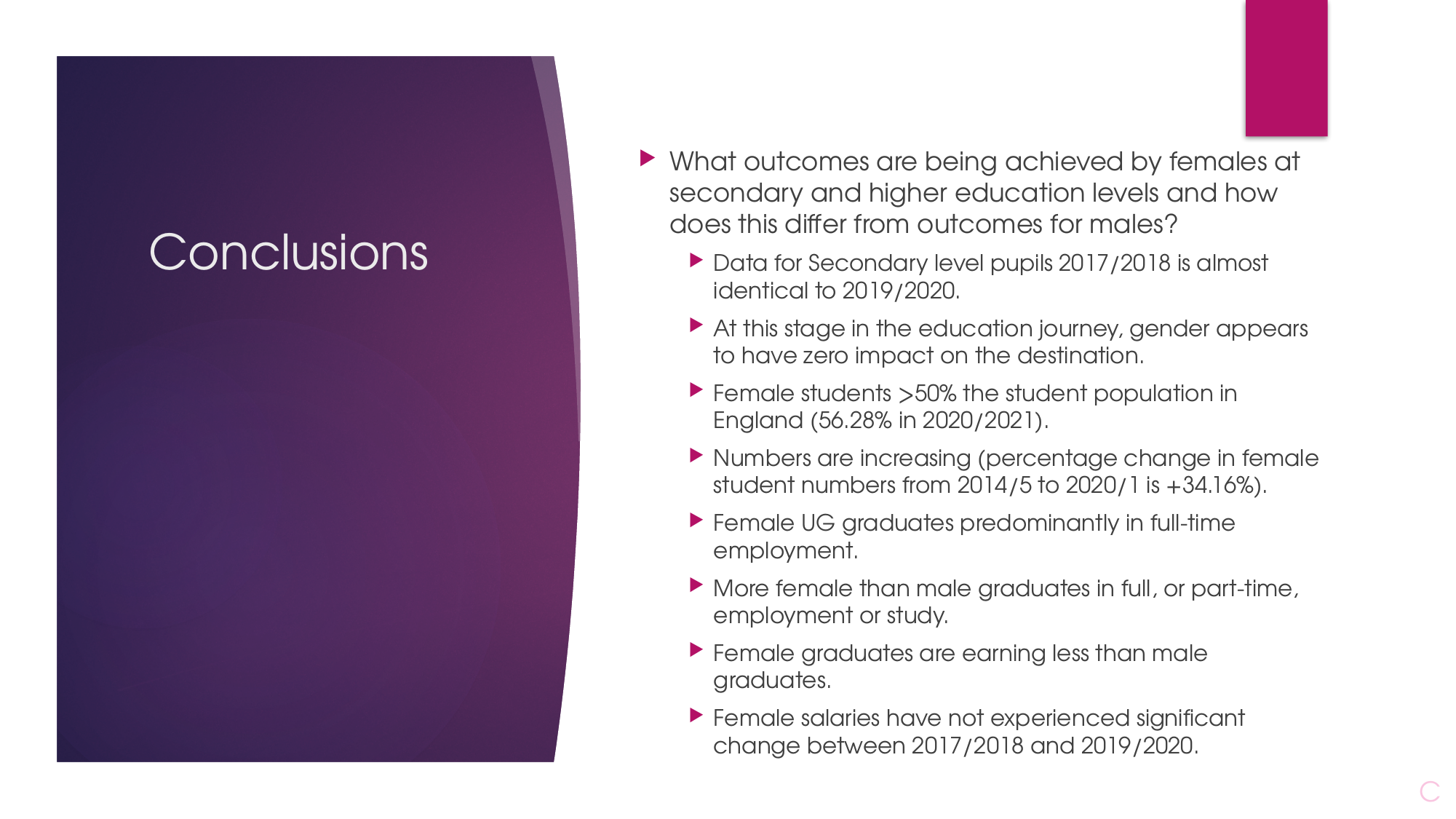

What outcomes are being achieved by females at secondary and higher education levels and how does this differ from outcomes for males?
Data for Secondary level pupils 2017/2018 is almost identical to 2019/2020.
At this stage in the education journey, gender appears to have zero impact on the destination.
Female students >50% the student population in England (56.28% in 2020/2021).
Numbers are increasing (percentage change in female student numbers from 2014/5 to 2020/1 is +34.16%).
Female UG graduates predominantly in full-time employment.
More female than male graduates in full, or part-time, employment or study.
Female graduates are earning less than male graduates.
Female salaries have not experienced significant change between 2017/2018 and 2019/2020.

# Conclusions

C